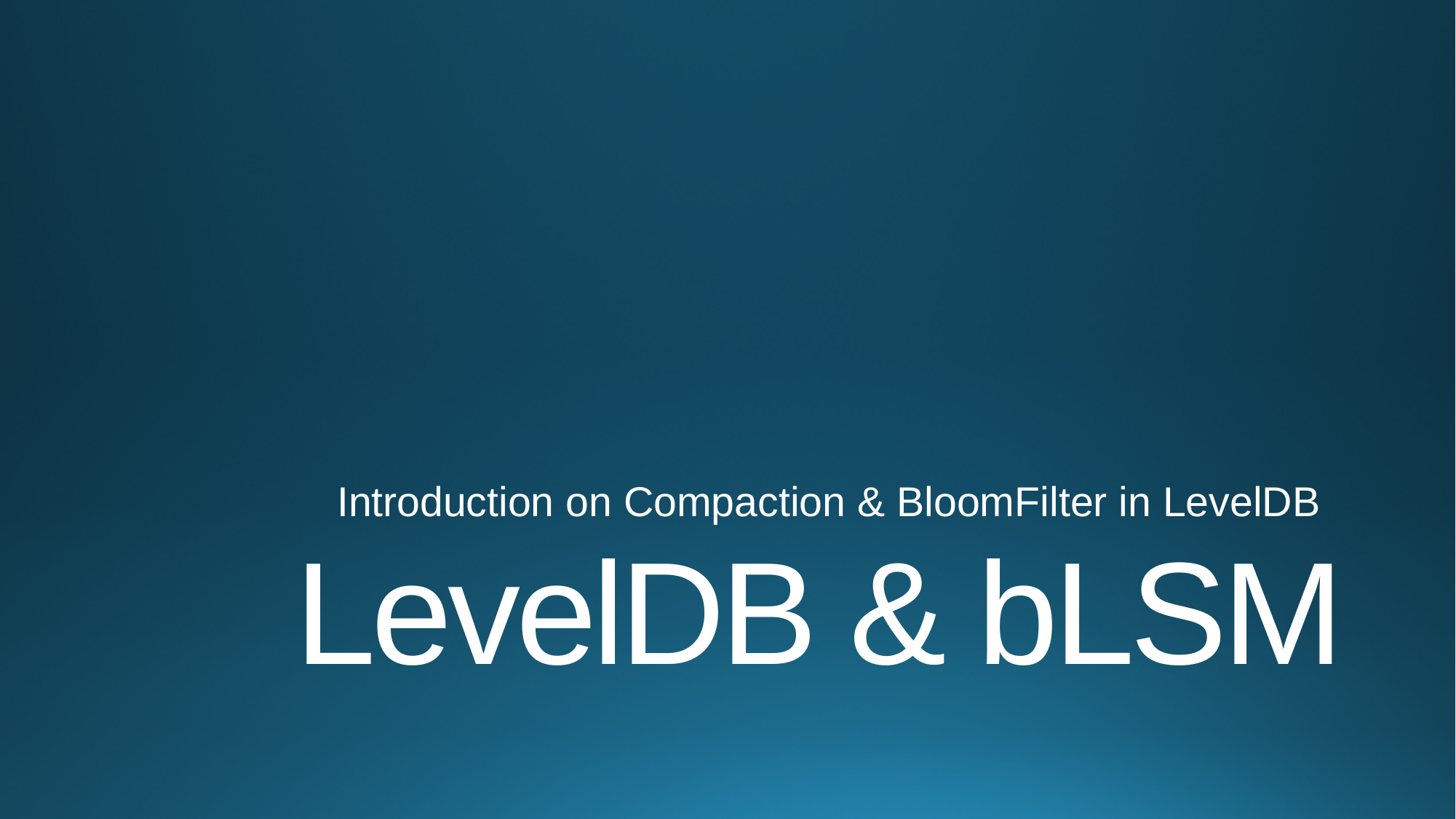

Introduction on Compaction & BloomFilter in LevelDB
# LevelDB & bLSM